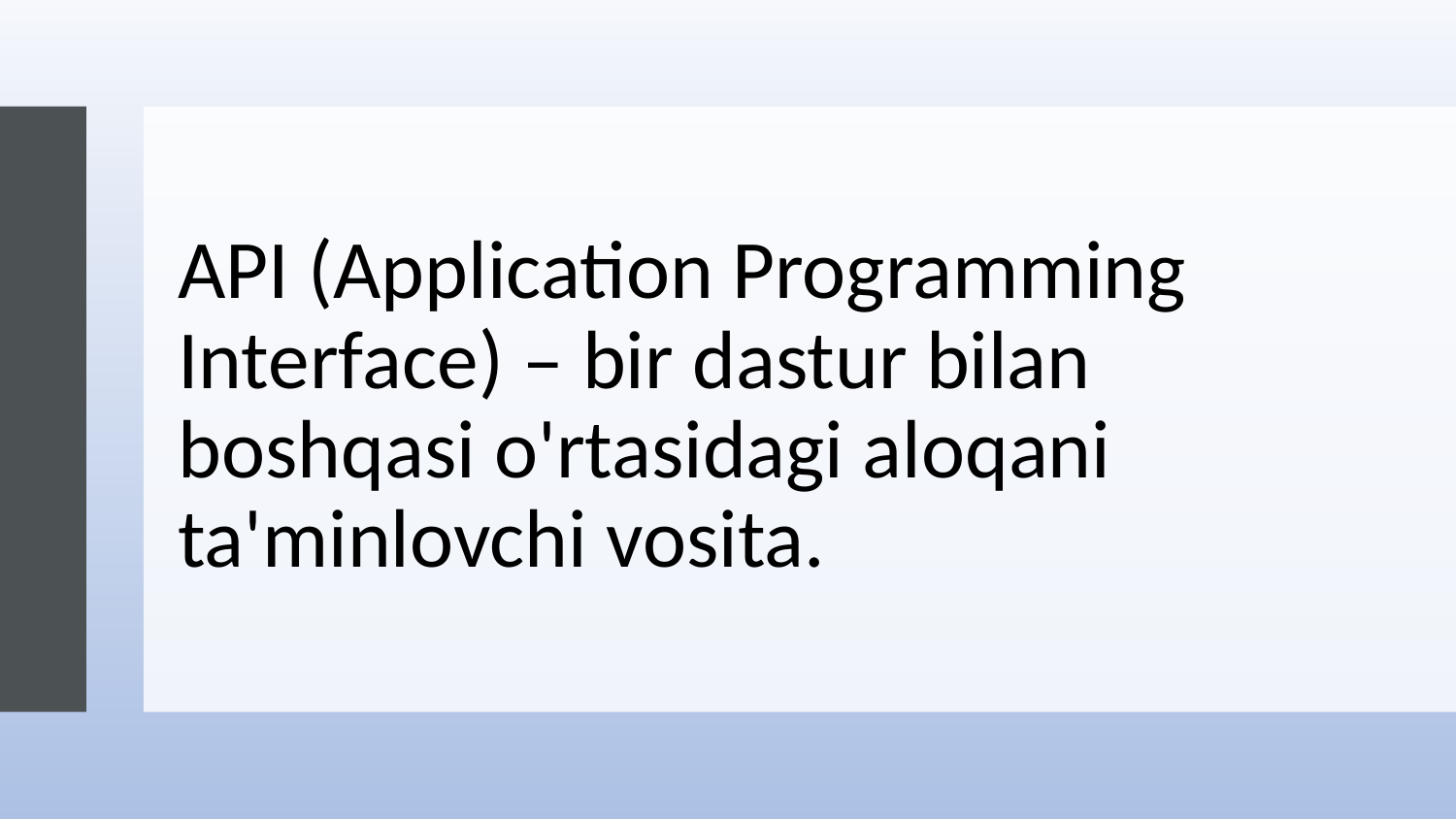

API (Application Programming Interface) – bir dastur bilan boshqasi o'rtasidagi aloqani ta'minlovchi vosita.